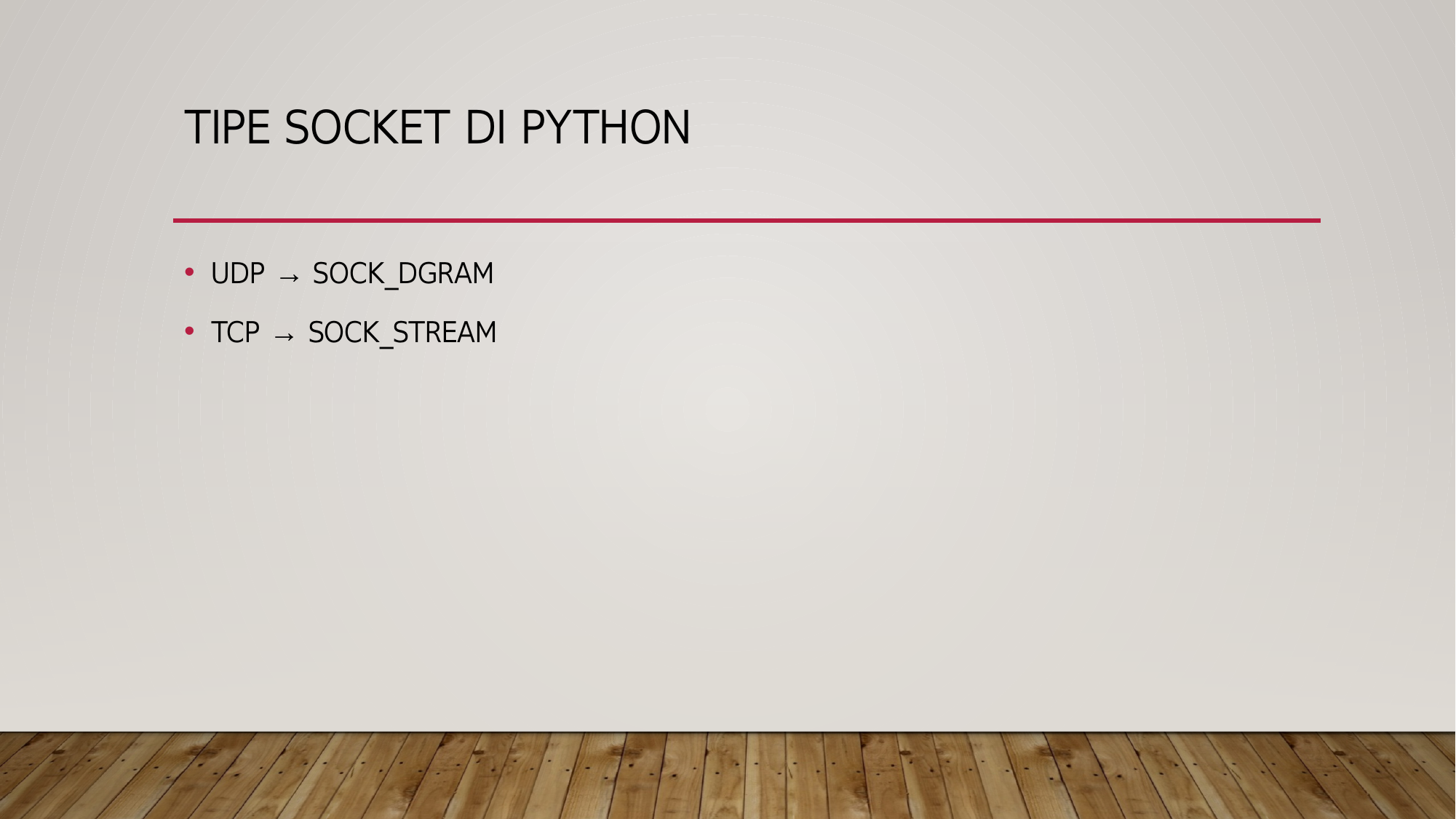

# Tipe Socket di Python
UDP → SOCK_DGRAM
TCP → SOCK_STREAM